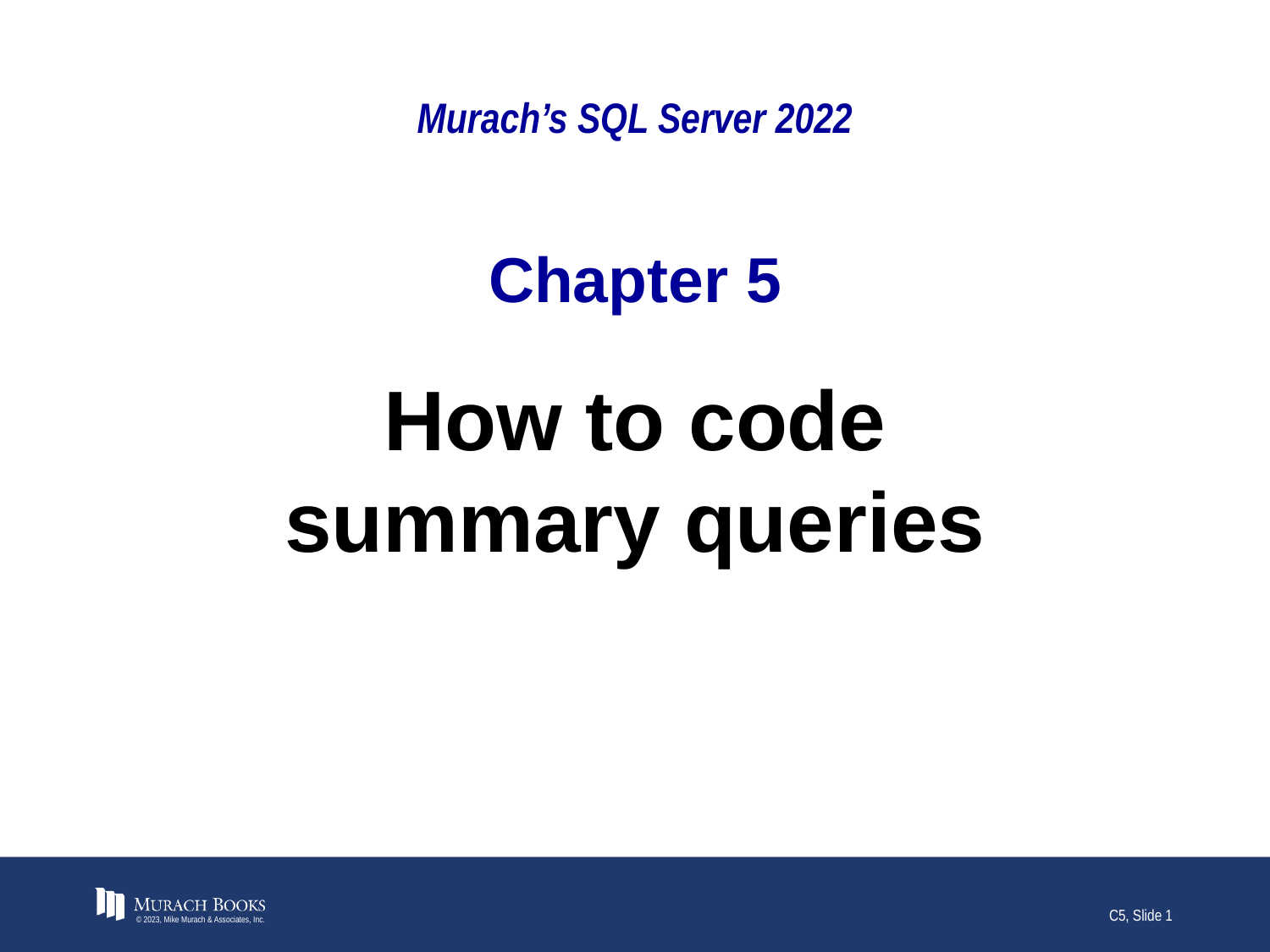

# Murach’s SQL Server 2022
Chapter 5
How to code
summary queries
© 2023, Mike Murach & Associates, Inc.

C5, Slide 1